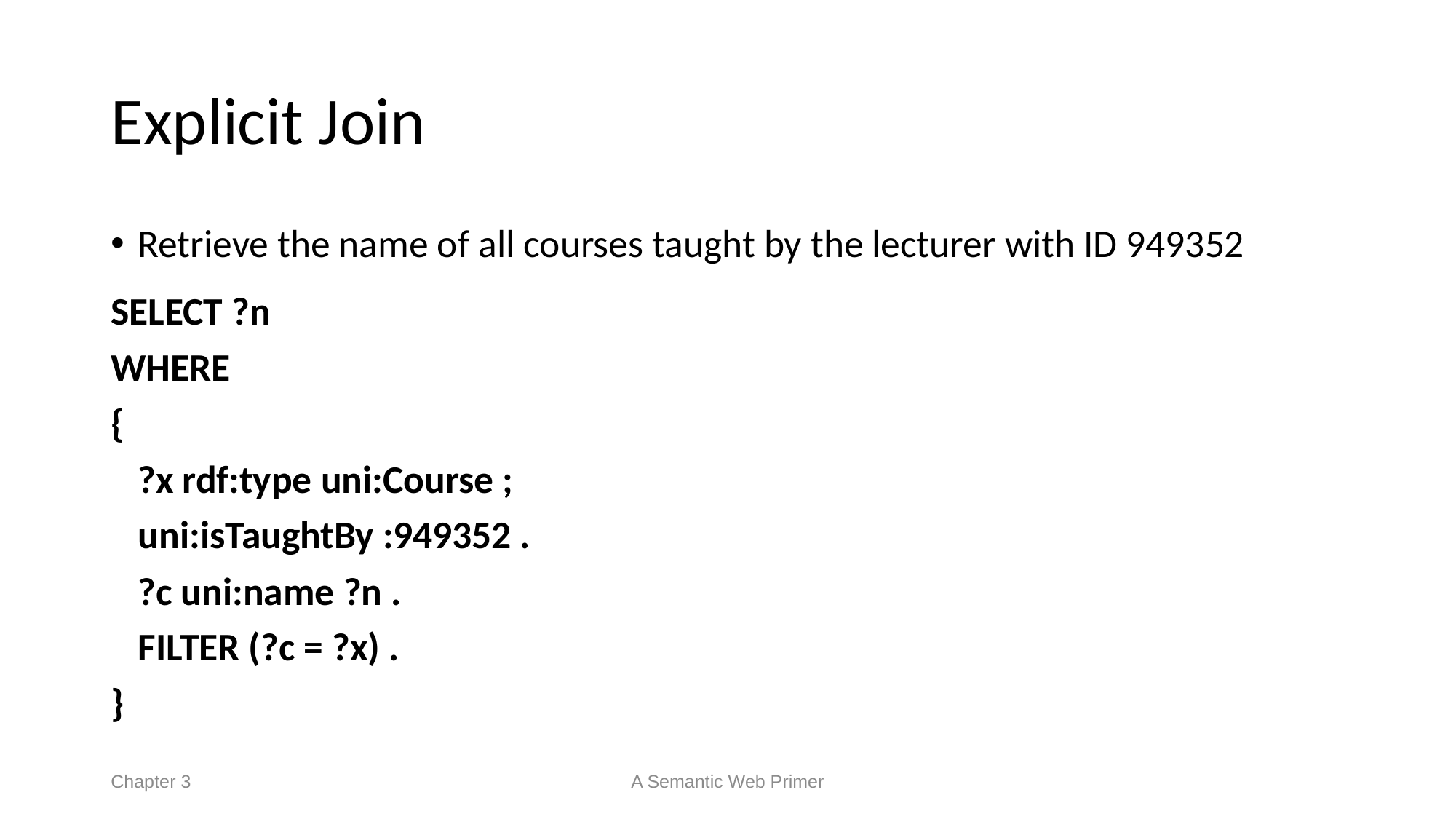

# Explicit Join
Retrieve the name of all courses taught by the lecturer with ID 949352
SELECT ?n
WHERE
{
	?x rdf:type uni:Course ;
		uni:isTaughtBy :949352 .
	?c uni:name ?n .
	FILTER (?c = ?x) .
}
Chapter 3
A Semantic Web Primer
85